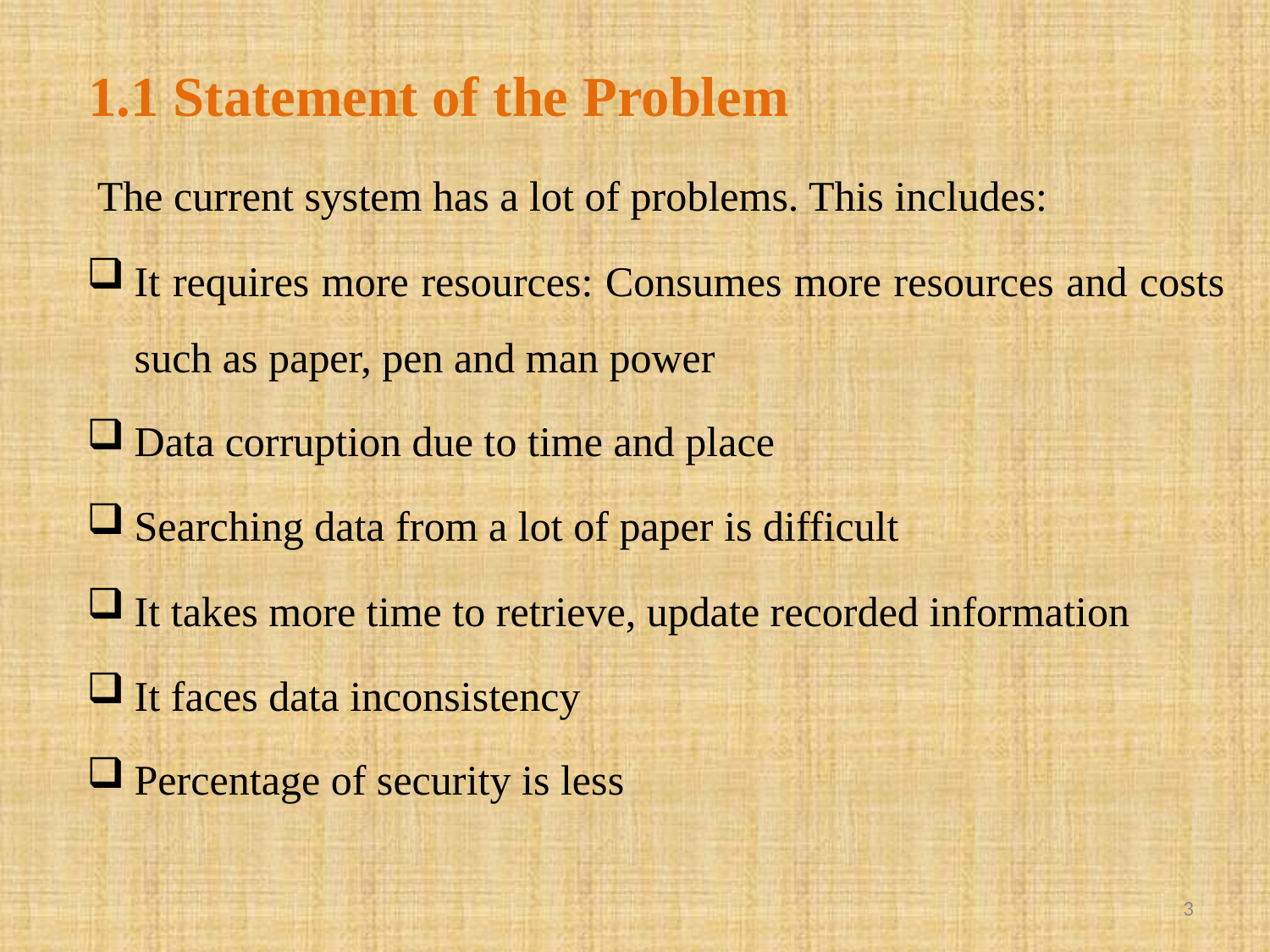

# 1.1 Statement of the Problem
 The current system has a lot of problems. This includes:
It requires more resources: Consumes more resources and costs such as paper, pen and man power
Data corruption due to time and place
Searching data from a lot of paper is difficult
It takes more time to retrieve, update recorded information
It faces data inconsistency
Percentage of security is less

3